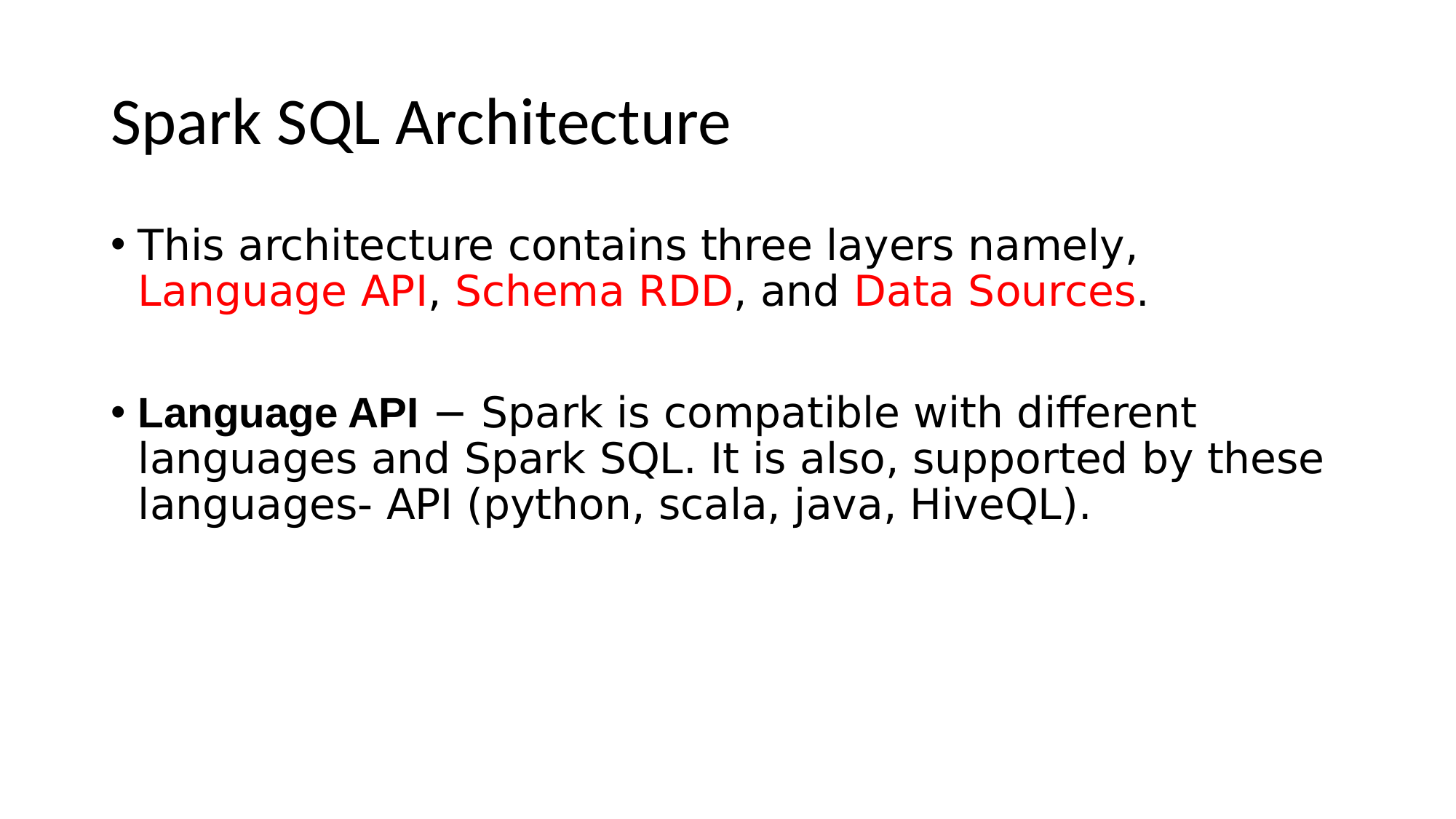

# Spark SQL Architecture
This architecture contains three layers namely, Language API, Schema RDD, and Data Sources.

Language API − Spark is compatible with different languages and Spark SQL. It is also, supported by these languages- API (python, scala, java, HiveQL).